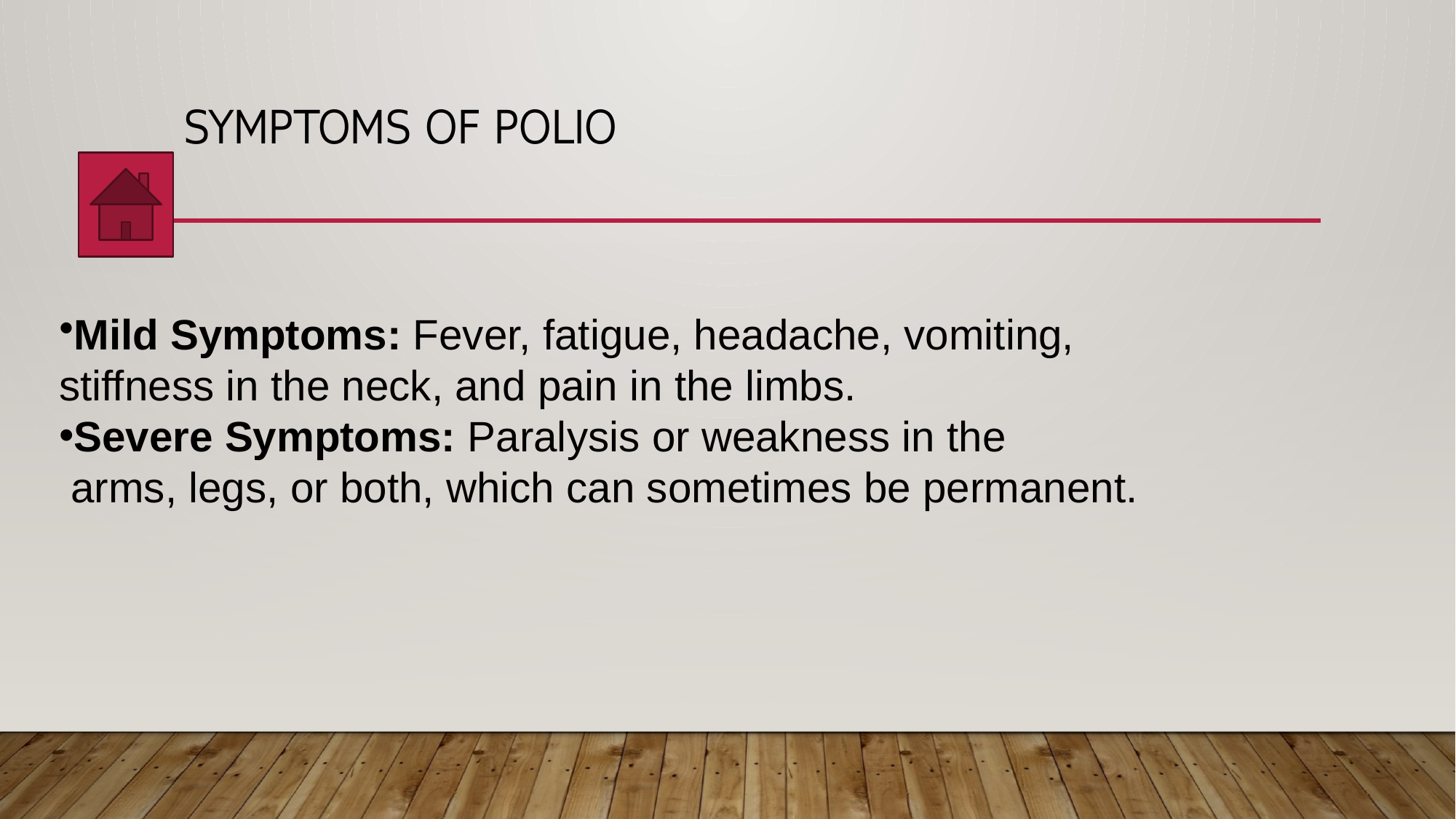

# Symptoms of Polio

Mild Symptoms: Fever, fatigue, headache, vomiting,
stiffness in the neck, and pain in the limbs.
Severe Symptoms: Paralysis or weakness in the
 arms, legs, or both, which can sometimes be permanent.